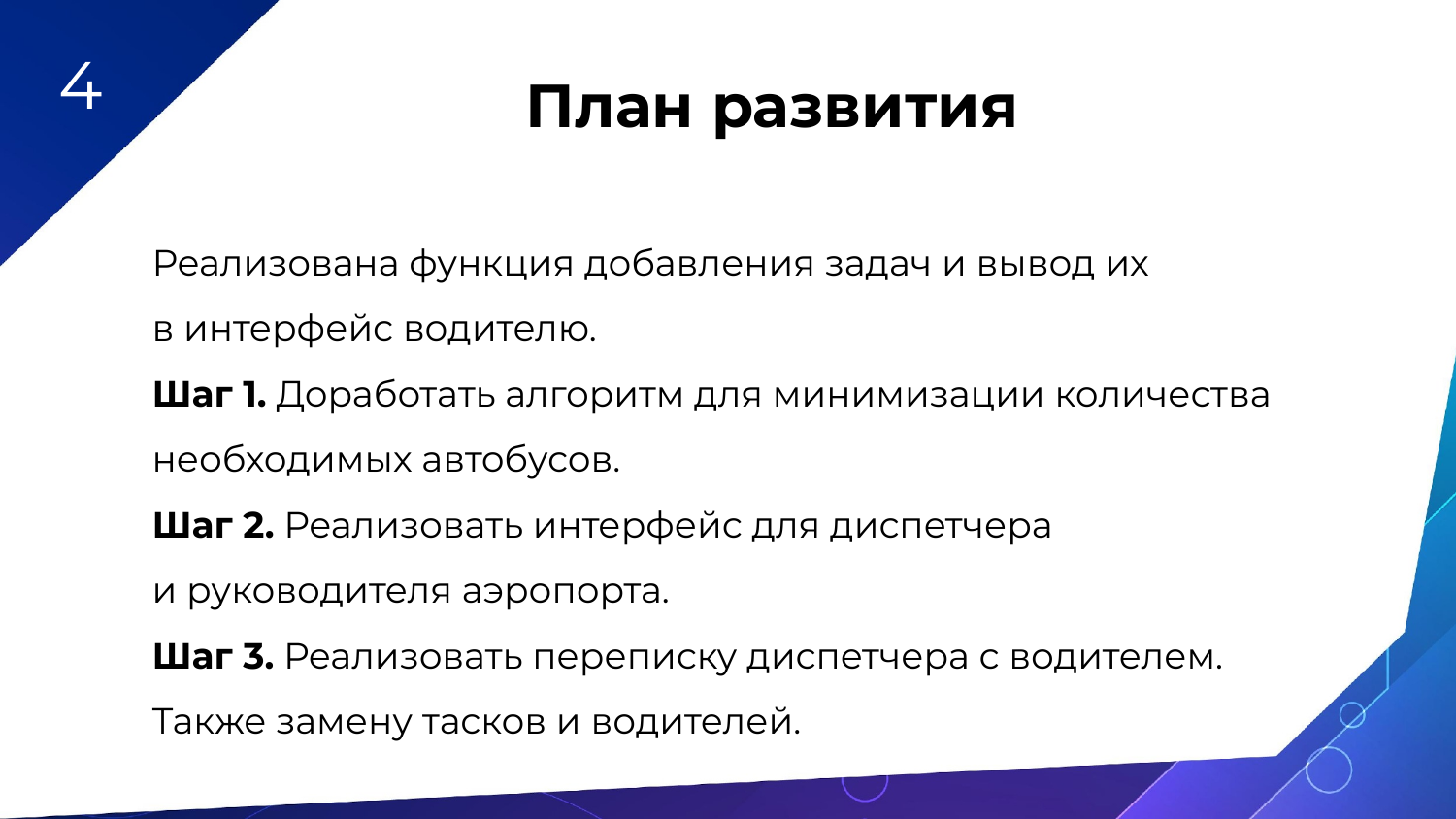

4
План развития
Реализована функция добавления задач и вывод их в интерфейс водителю.
Шаг 1. Доработать алгоритм для минимизации количества необходимых автобусов.
Шаг 2. Реализовать интерфейс для диспетчера и руководителя аэропорта.
Шаг 3. Реализовать переписку диспетчера с водителем. Также замену тасков и водителей.